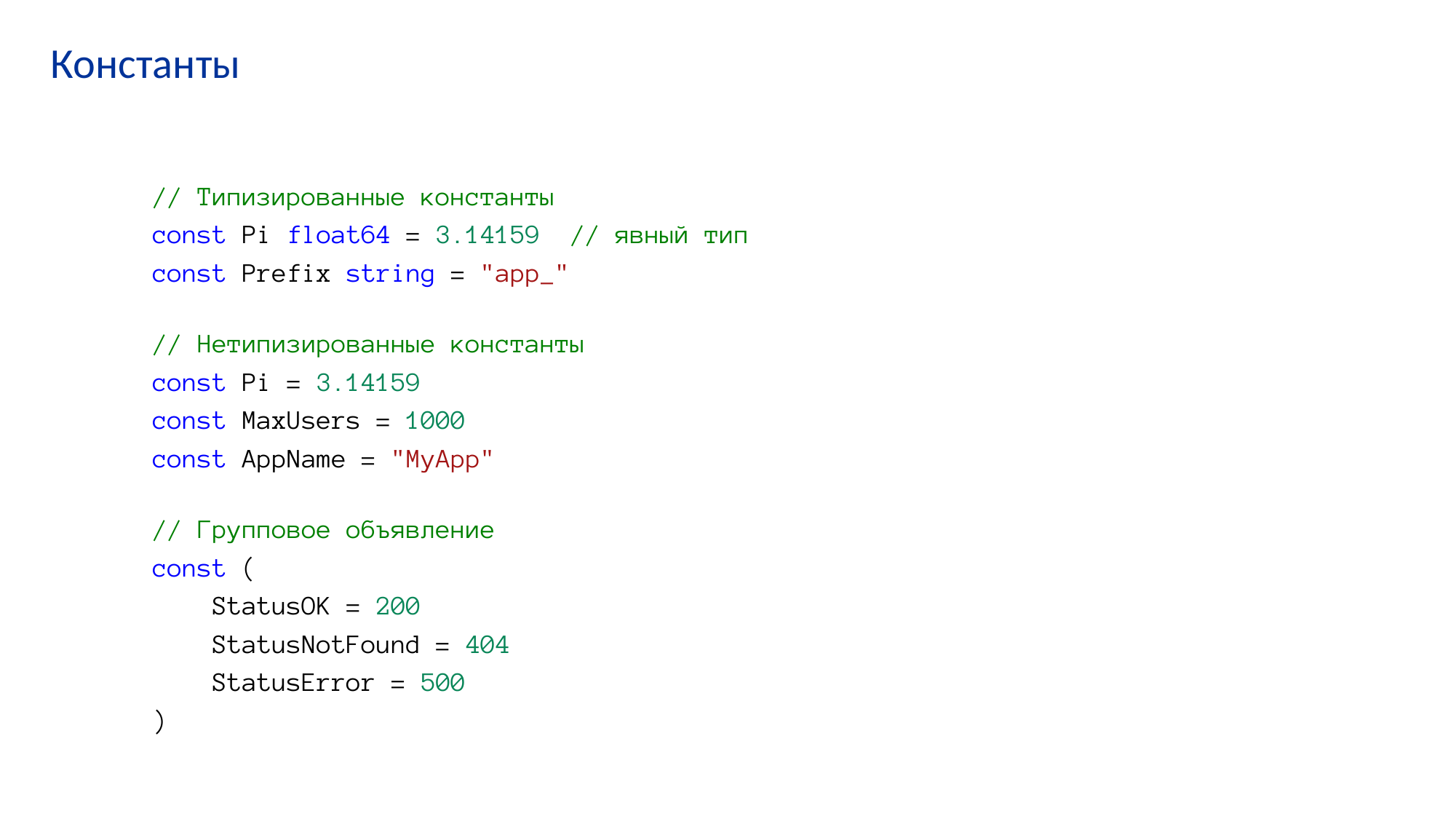

# Константы

// Типизированные константы
const Pi float64 = 3.14159  // явный тип
const Prefix string = "app_"
// Нетипизированные константы
const Pi = 3.14159
const MaxUsers = 1000
const AppName = "MyApp"
// Групповое объявление
const (
    StatusOK = 200
    StatusNotFound = 404
    StatusError = 500
)